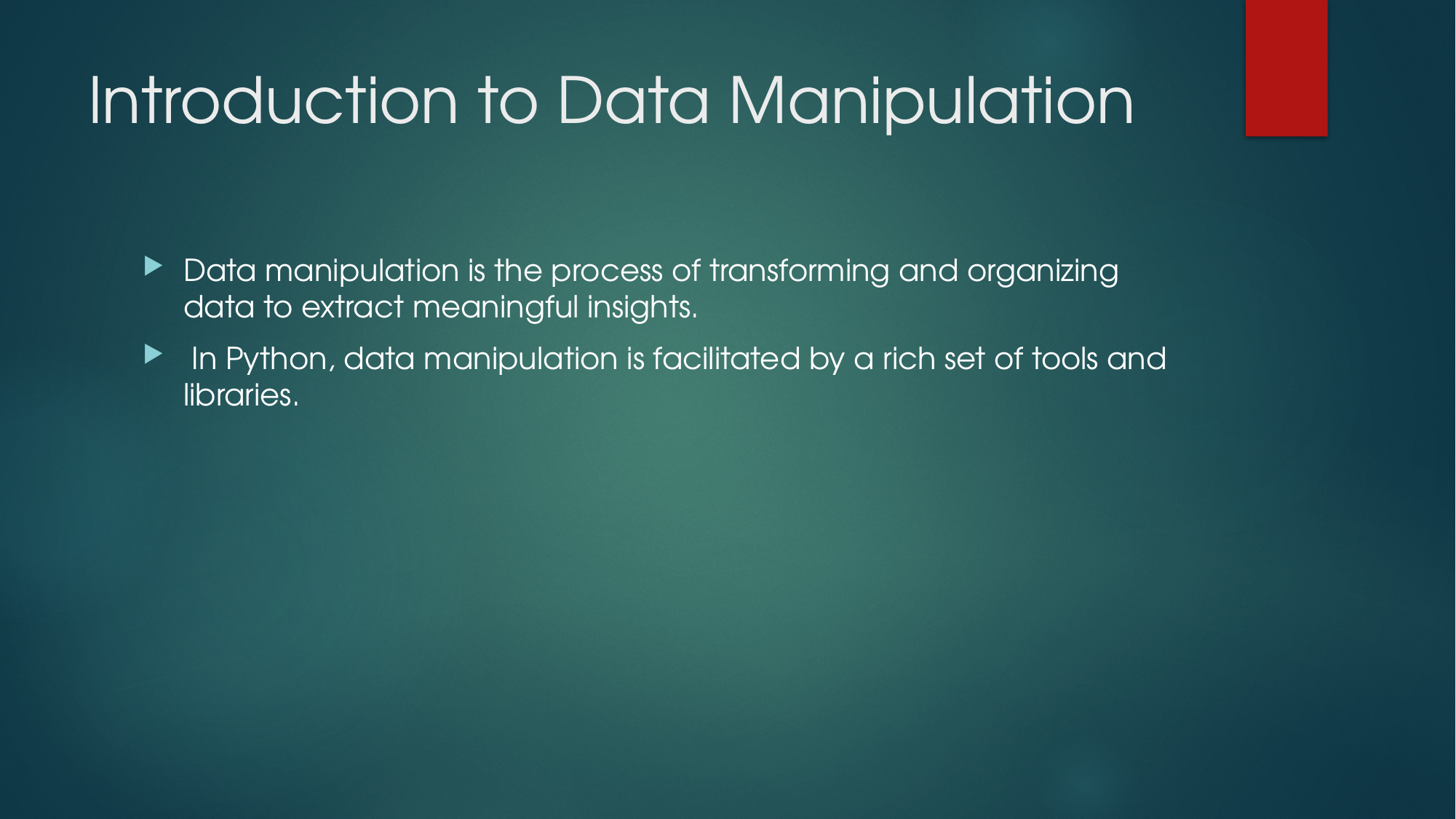

# Introduction to Data Manipulation
Data manipulation is the process of transforming and organizing data to extract meaningful insights.
 In Python, data manipulation is facilitated by a rich set of tools and libraries.